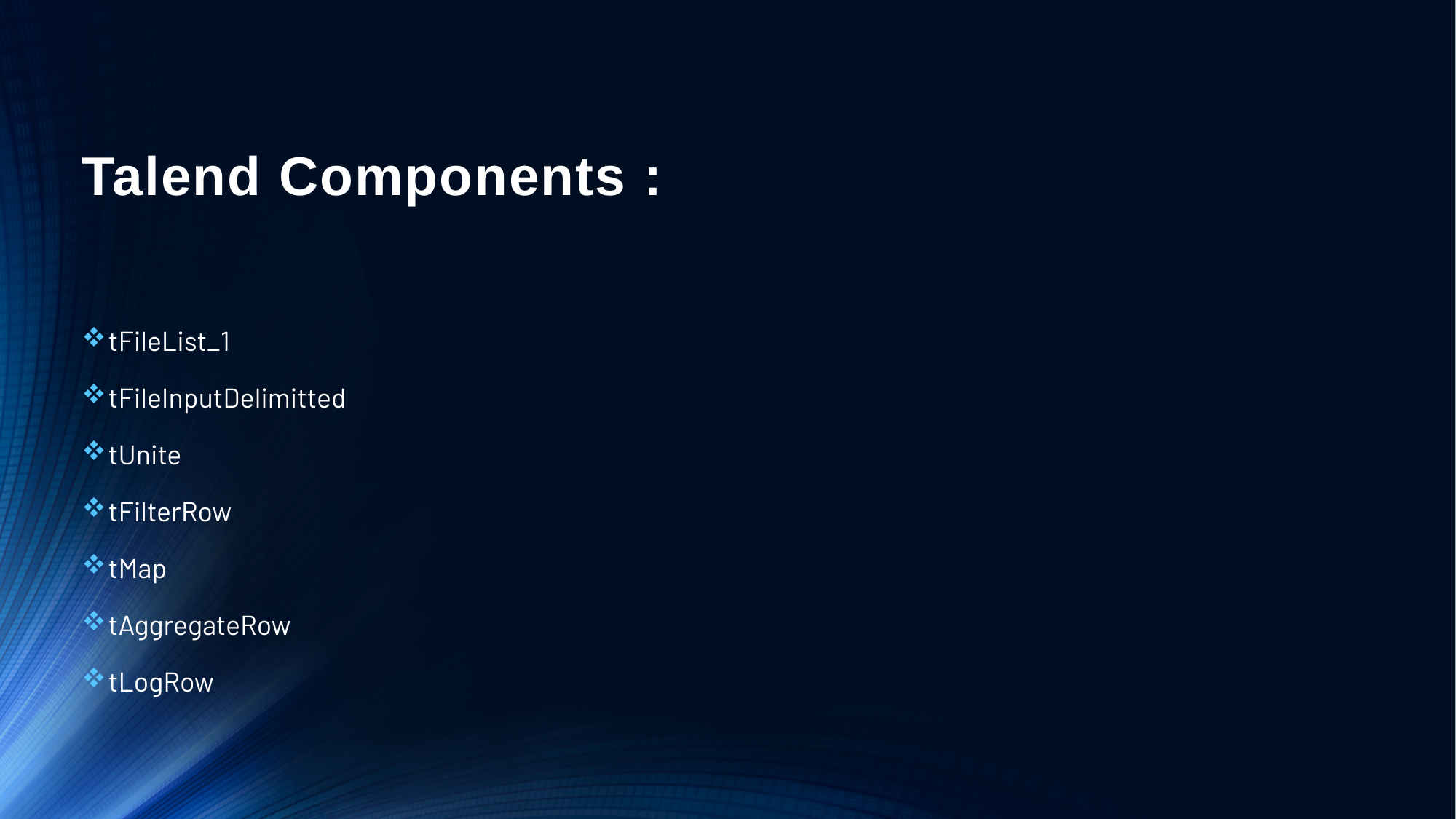

# Talend Components :

tFileList_1
tFileInputDelimitted
tUnite
tFilterRow
tMap
tAggregateRow
tLogRow